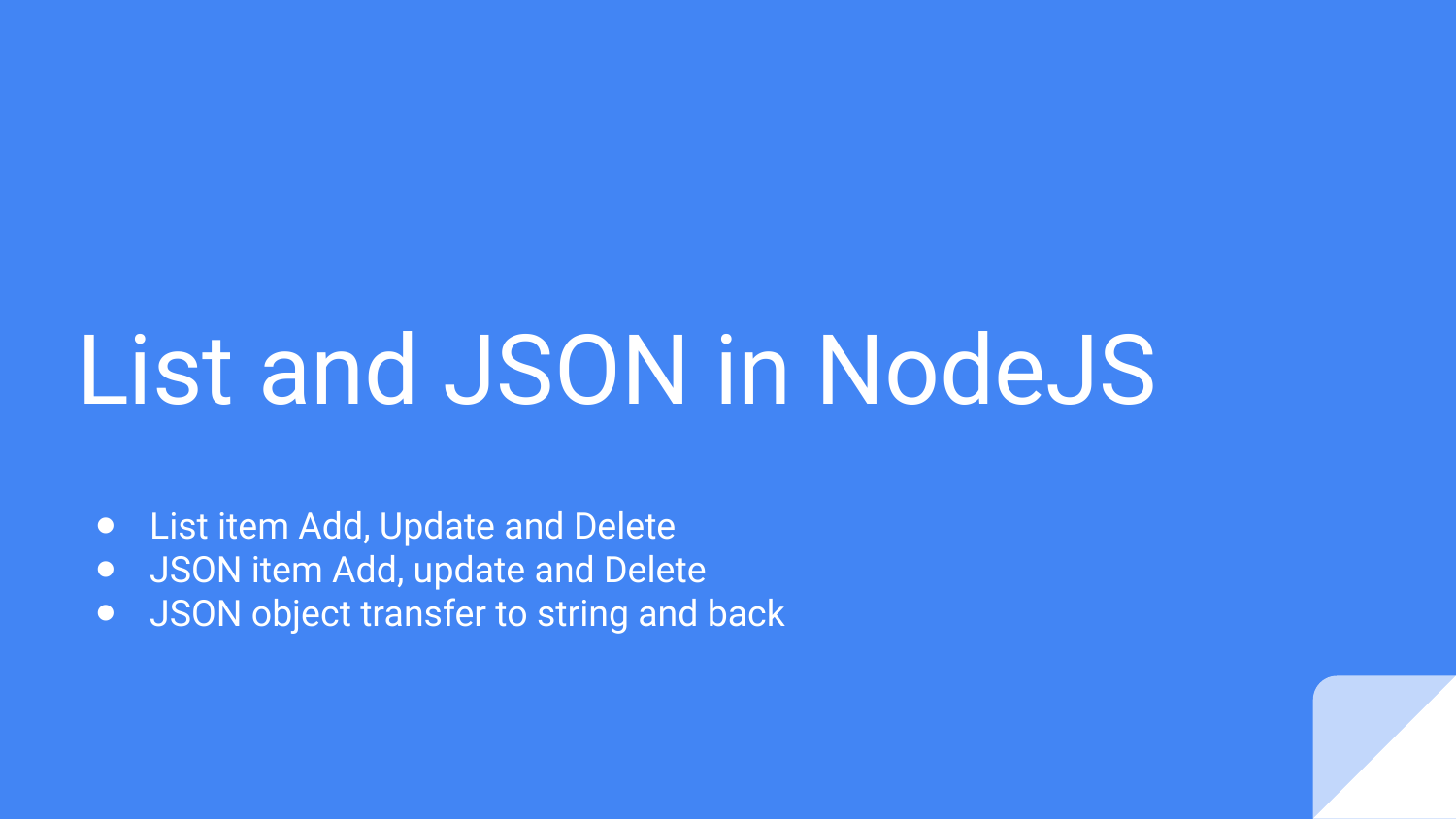

# List and JSON in NodeJS

List item Add, Update and Delete
JSON item Add, update and Delete
JSON object transfer to string and back